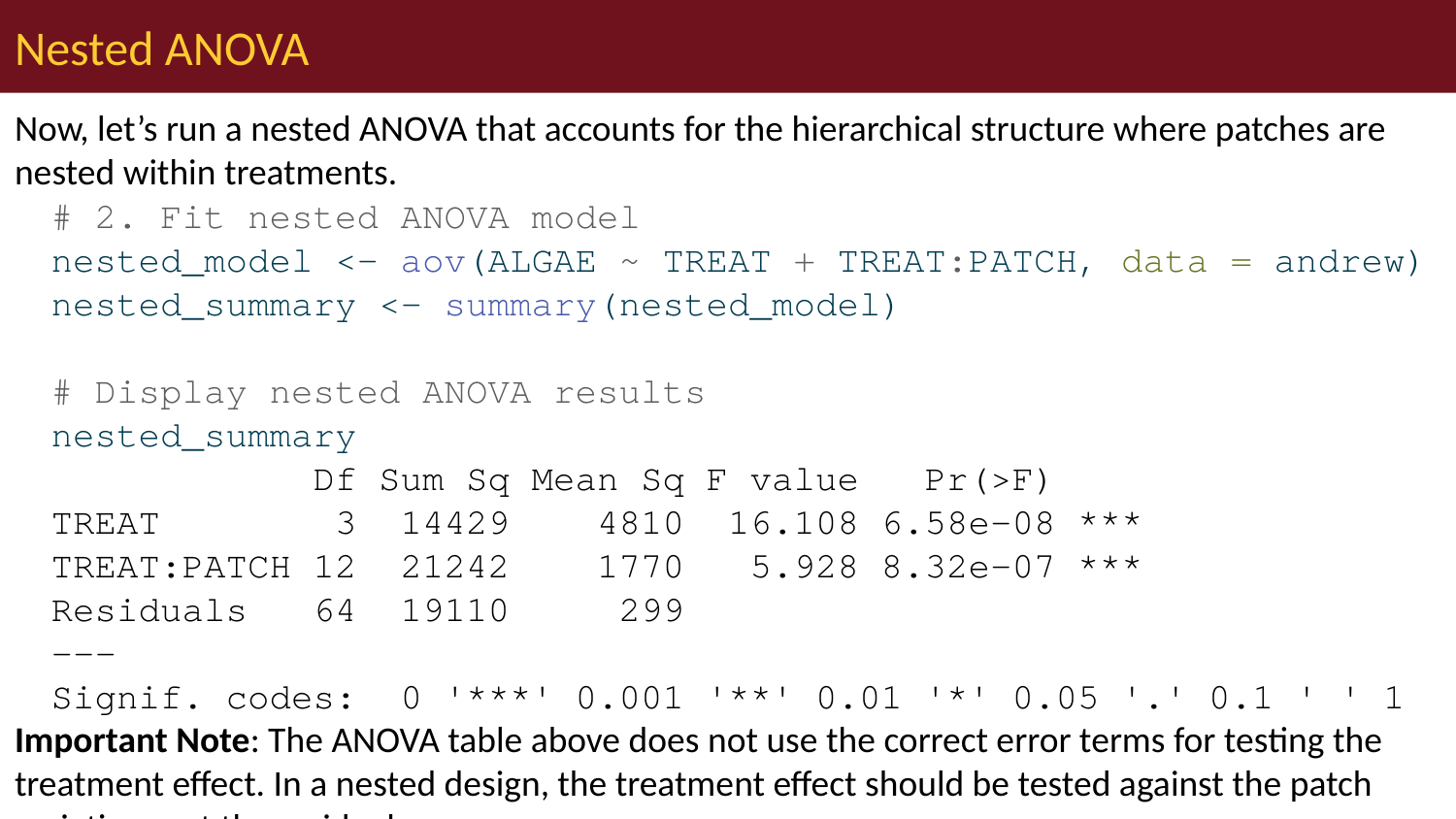

# Nested ANOVA
Now, let’s run a nested ANOVA that accounts for the hierarchical structure where patches are nested within treatments.
# 2. Fit nested ANOVA model nested_model <- aov(ALGAE ~ TREAT + TREAT:PATCH, data = andrew) nested_summary <- summary(nested_model) # Display nested ANOVA results nested_summary
            Df Sum Sq Mean Sq F value   Pr(>F)
TREAT        3  14429    4810  16.108 6.58e-08 ***
TREAT:PATCH 12  21242    1770   5.928 8.32e-07 ***
Residuals   64  19110     299
---
Signif. codes:  0 '***' 0.001 '**' 0.01 '*' 0.05 '.' 0.1 ' ' 1
Important Note: The ANOVA table above does not use the correct error terms for testing the treatment effect. In a nested design, the treatment effect should be tested against the patch variation, not the residual error.
Corrected Nested ANOVA with Proper F-tests
Let’s calculate the correct F-ratios and p-values for the nested design:
# Extract MS values MS_treat <- nested_summary[[1]]["TREAT      ", "Mean Sq"] MS_patch <- nested_summary[[1]]["TREAT:PATCH", "Mean Sq"] MS_residual <- nested_summary[[1]]["Residuals", "Mean Sq"] # Extract df values df_treat <- nested_summary[[1]]["TREAT      ", "Df"] df_patch <- nested_summary[[1]]["TREAT:PATCH", "Df"] df_residual <- nested_summary[[1]]["Residuals", "Df"] # Calculate correct F ratios for nested design F_treat <- MS_treat / MS_patch F_patch <- MS_patch / MS_residual # Calculate p-values using the correct denominator df p_treat <- pf(F_treat, df_treat, df_patch, lower.tail = FALSE) p_patch <- pf(F_patch, df_patch, df_residual, lower.tail = FALSE) # Create ANOVA table with corrected F-tests anova_table <- data.frame( Source = c("Treatment", "Patches (within treatment)", "Residual"), df = c(df_treat, df_patch, df_residual), SS = c(nested_summary[[1]]["TREAT      ", "Sum Sq"], nested_summary[[1]]["TREAT:PATCH", "Sum Sq"], nested_summary[[1]]["Residuals", "Sum Sq"]), MS = c(MS_treat, MS_patch, MS_residual), F = c(F_treat, F_patch, NA), p = c(p_treat, p_patch, NA) ) # Format p-values anova_table$p <- ifelse(anova_table$p < 0.001, "<0.001", ifelse(is.na(anova_table$p), NA, format(anova_table$p, digits = 3))) # Display corrected ANOVA table anova_table
                      Source df       SS       MS        F        p
1                  Treatment  3 14429.14 4809.712 2.717102 9.13e-02
2 Patches (within treatment) 12 21241.95 1770.162 5.928207   <0.001
3                   Residual 64 19110.40  298.600       NA     <NA>
With the corrected nested ANOVA, we find:
The treatment effect is not significant (F = 2.72, p = 0.0913) when tested against the patch variation.
There is significant variation among patches within treatments (F = 5.93, p < 0.001)
This is a different conclusion than the one-way ANOVA, which found a significant treatment effect.